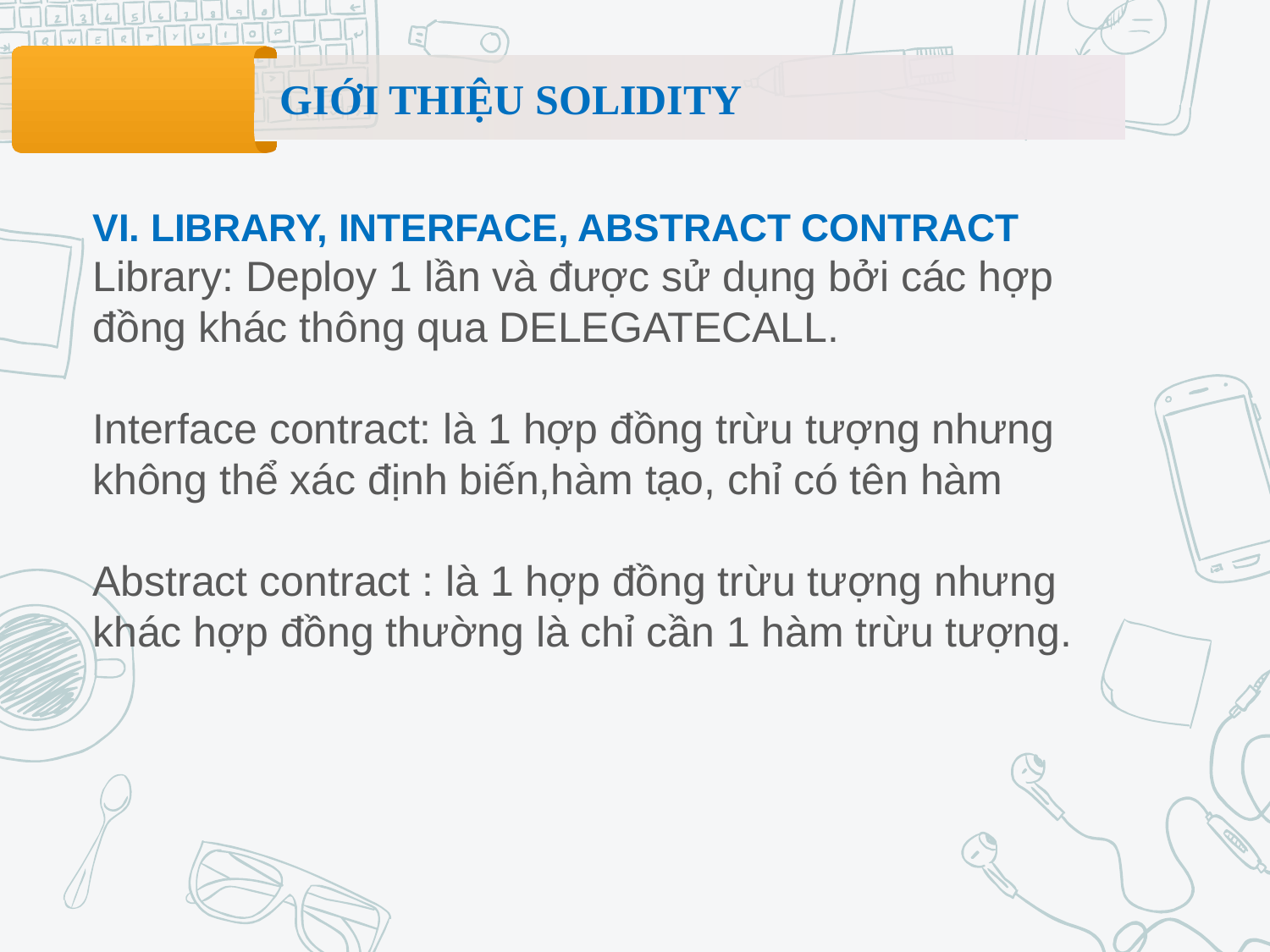

GIỚI THIỆU SOLIDITY

VI. LIBRARY, INTERFACE, ABSTRACT CONTRACT
Library: Deploy 1 lần và được sử dụng bởi các hợp đồng khác thông qua DELEGATECALL.

Interface contract: là 1 hợp đồng trừu tượng nhưng không thể xác định biến,hàm tạo, chỉ có tên hàm
Abstract contract : là 1 hợp đồng trừu tượng nhưng khác hợp đồng thường là chỉ cần 1 hàm trừu tượng.